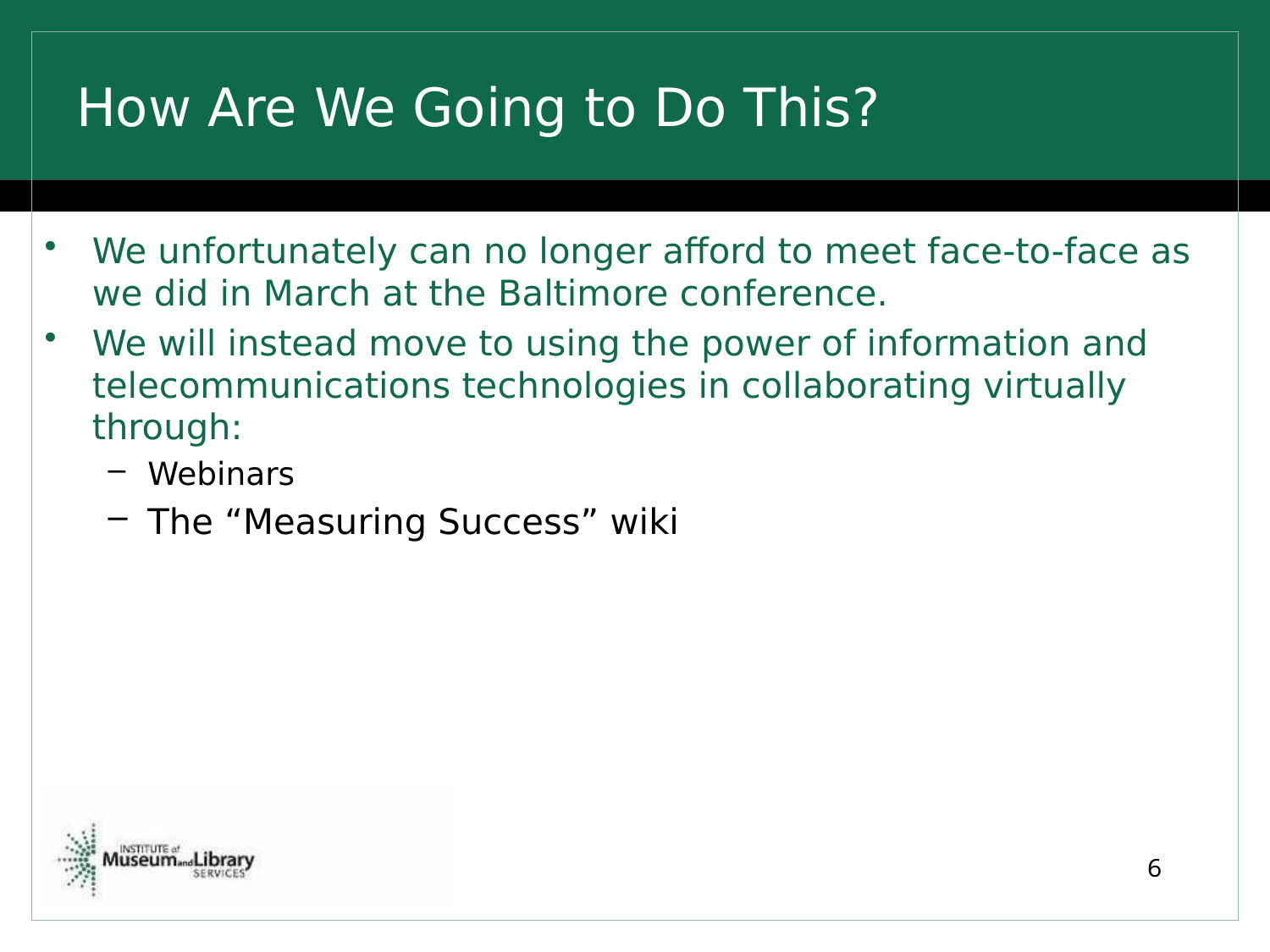

# How Are We Going to Do This?
We unfortunately can no longer afford to meet face-to-face as we did in March at the Baltimore conference.
We will instead move to using the power of information and telecommunications technologies in collaborating virtually through:
Webinars
The “Measuring Success” wiki
6